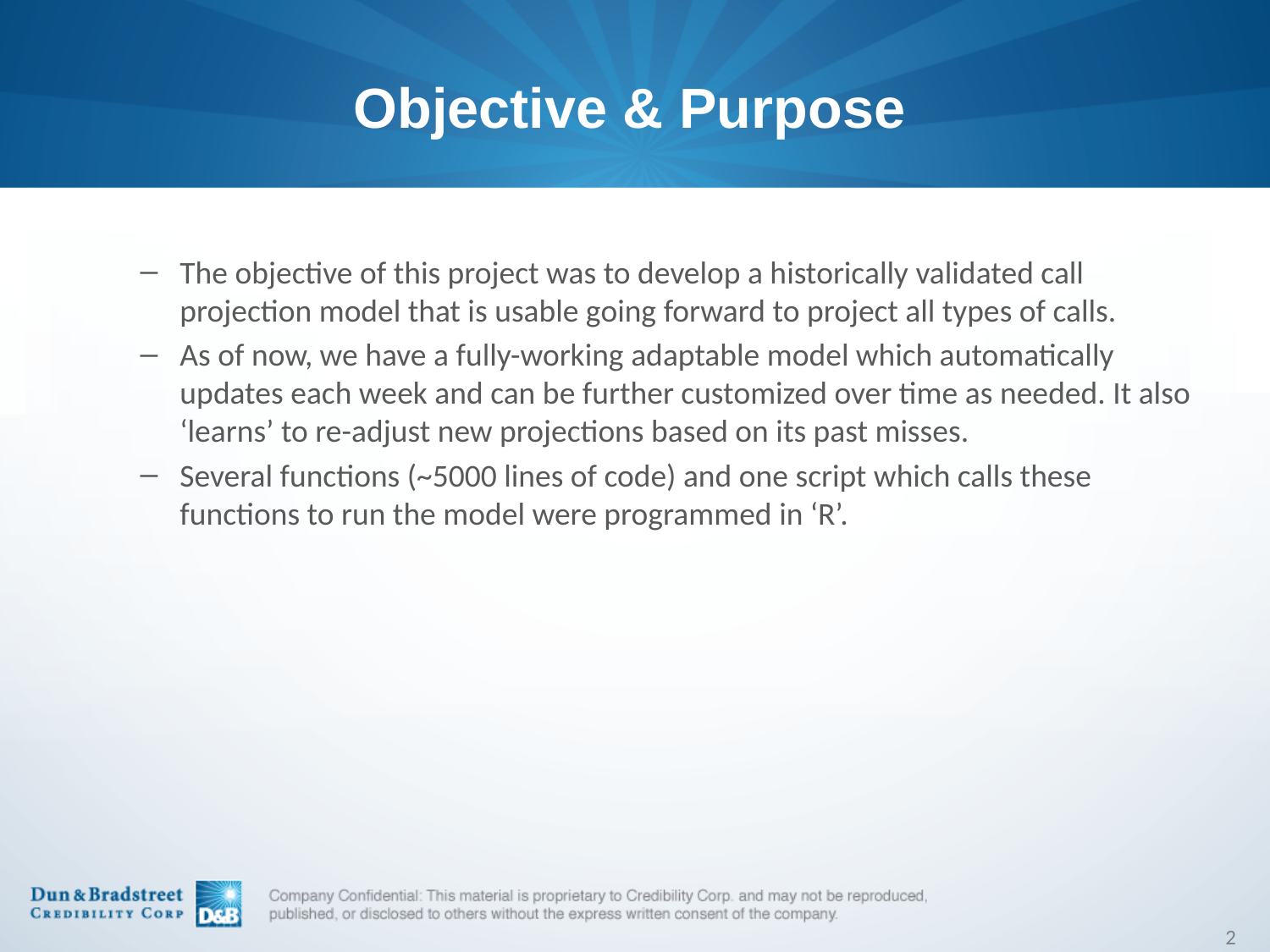

# Objective & Purpose

The objective of this project was to develop a historically validated call projection model that is usable going forward to project all types of calls.
As of now, we have a fully-working adaptable model which automatically updates each week and can be further customized over time as needed. It also ‘learns’ to re-adjust new projections based on its past misses.
Several functions (~5000 lines of code) and one script which calls these functions to run the model were programmed in ‘R’.
2